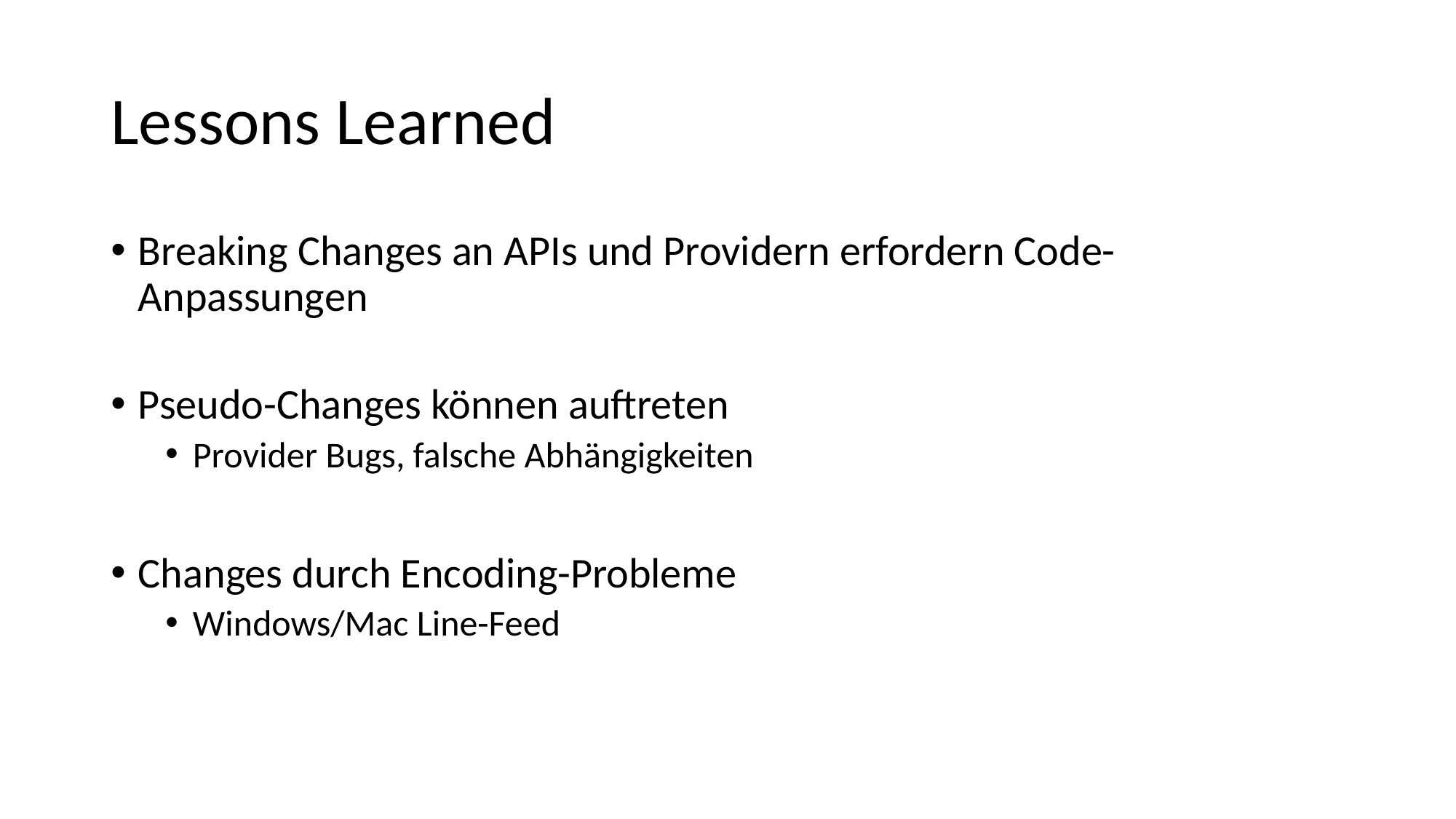

# Lessons Learned
Breaking Changes an APIs und Providern erfordern Code-Anpassungen

Pseudo-Changes können auftreten
Provider Bugs, falsche Abhängigkeiten

Changes durch Encoding-Probleme
Windows/Mac Line-Feed